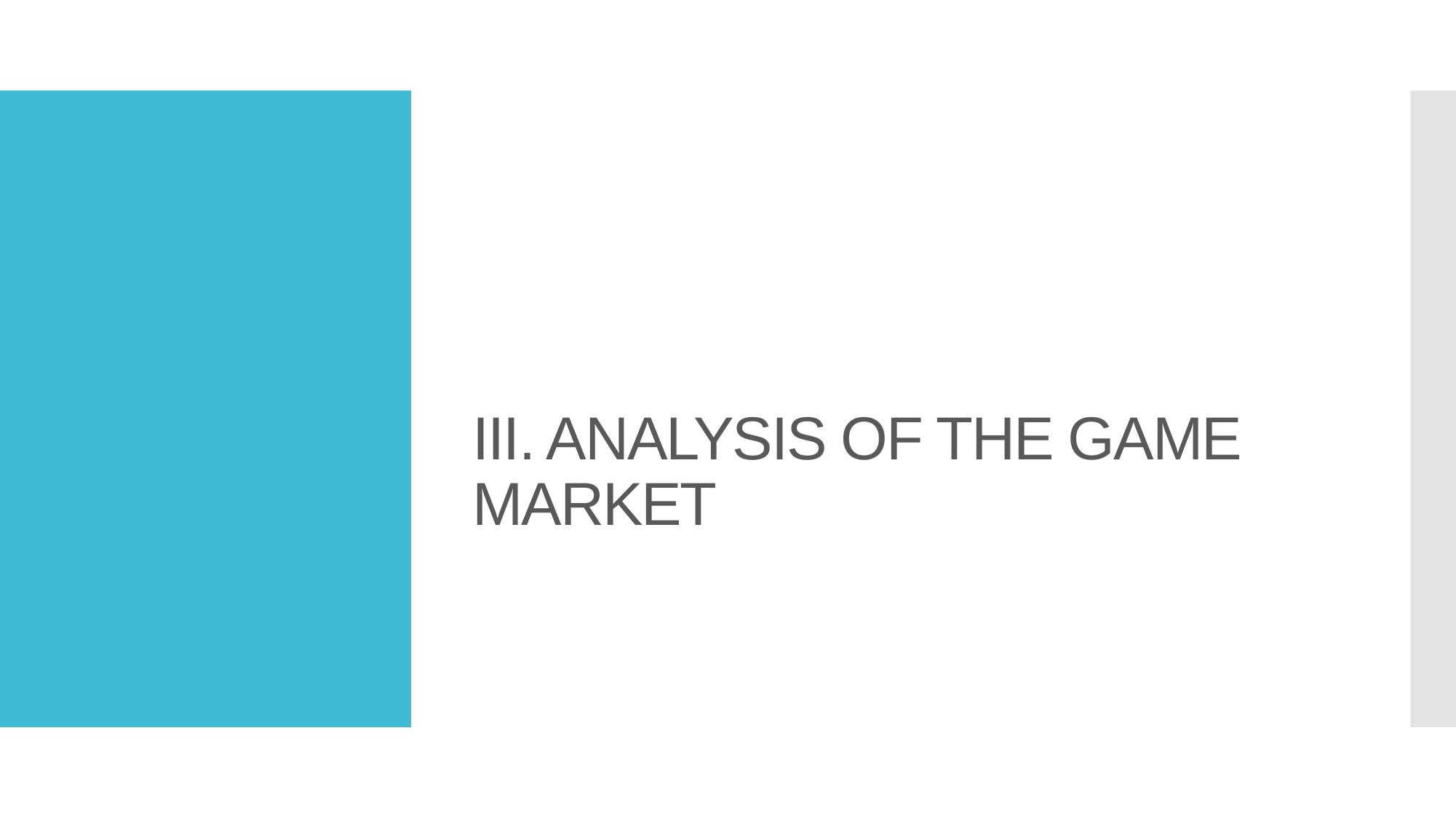

# III. ANALYSIS OF THE GAME MARKET